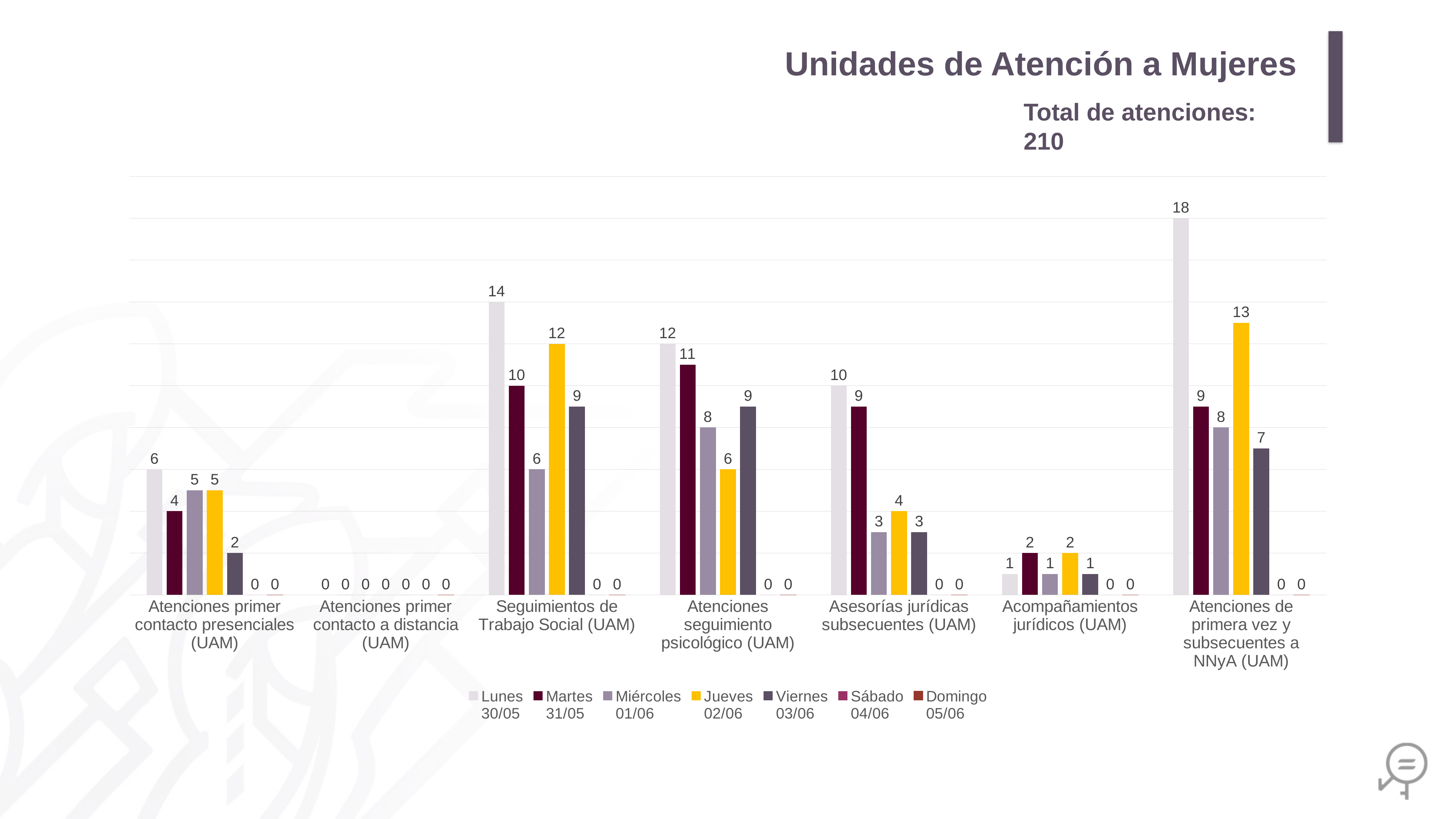

Unidades de Atención a Mujeres
Total de atenciones: 210

### Chart

| Category | Lunes
30/05 | Martes
31/05 | Miércoles
01/06 | Jueves
02/06 | Viernes
03/06 | Sábado
04/06 | Domingo
05/06 |
|---|---|---|---|---|---|---|---|
| Atenciones primer contacto presenciales (UAM) | 6.0 | 4.0 | 5.0 | 5.0 | 2.0 | 0.0 | 0.0 |
| Atenciones primer contacto a distancia (UAM) | 0.0 | 0.0 | 0.0 | 0.0 | 0.0 | 0.0 | 0.0 |
| Seguimientos de Trabajo Social (UAM) | 14.0 | 10.0 | 6.0 | 12.0 | 9.0 | 0.0 | 0.0 |
| Atenciones seguimiento psicológico (UAM) | 12.0 | 11.0 | 8.0 | 6.0 | 9.0 | 0.0 | 0.0 |
| Asesorías jurídicas subsecuentes (UAM) | 10.0 | 9.0 | 3.0 | 4.0 | 3.0 | 0.0 | 0.0 |
| Acompañamientos jurídicos (UAM) | 1.0 | 2.0 | 1.0 | 2.0 | 1.0 | 0.0 | 0.0 |
| Atenciones de primera vez y subsecuentes a NNyA (UAM) | 18.0 | 9.0 | 8.0 | 13.0 | 7.0 | 0.0 | 0.0 |